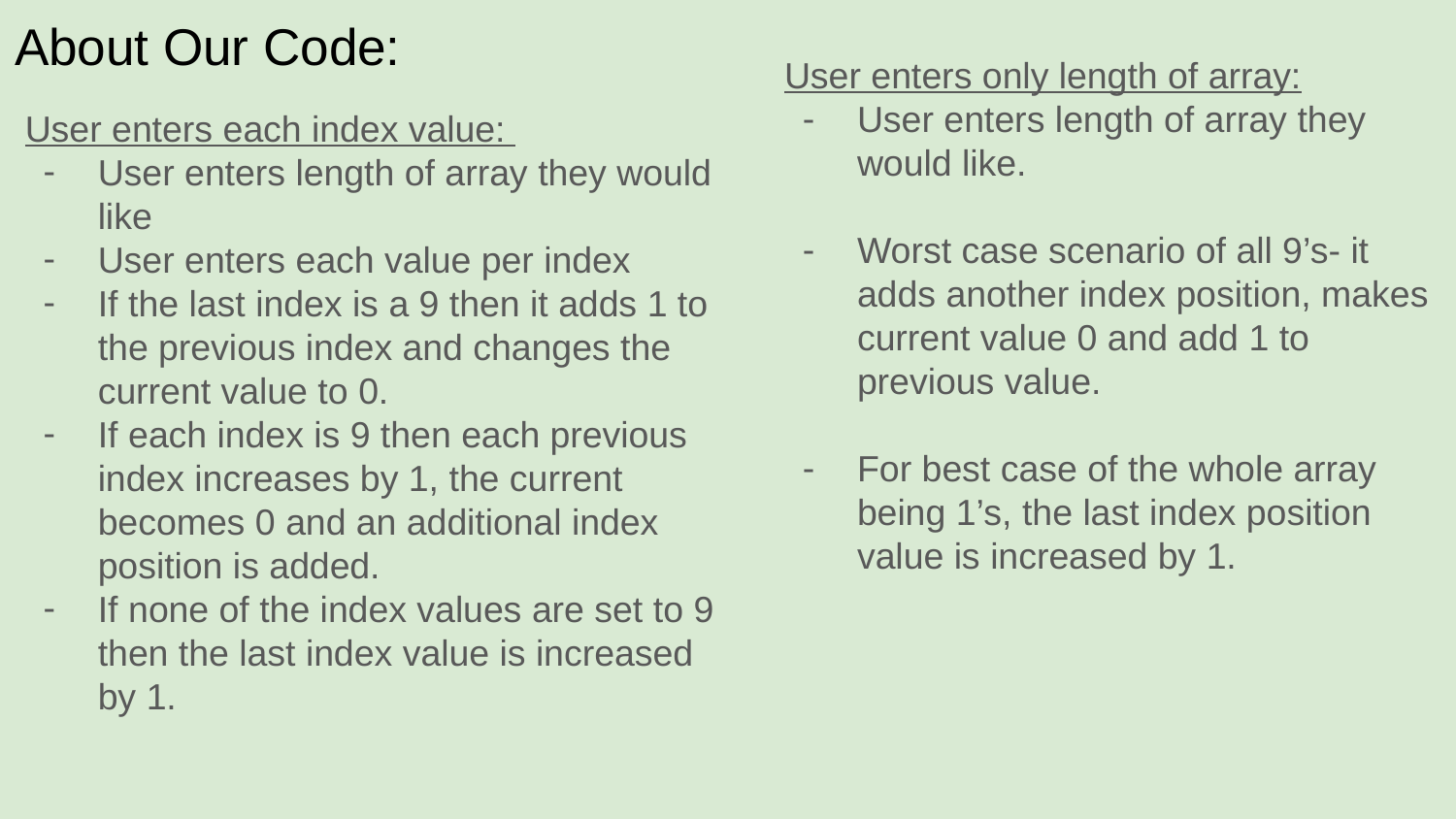

# About Our Code:
User enters only length of array:
User enters length of array they would like.

Worst case scenario of all 9’s- it adds another index position, makes current value 0 and add 1 to previous value.

For best case of the whole array being 1’s, the last index position value is increased by 1.
User enters each index value:
User enters length of array they would like
User enters each value per index
If the last index is a 9 then it adds 1 to the previous index and changes the current value to 0.
If each index is 9 then each previous index increases by 1, the current becomes 0 and an additional index position is added.
If none of the index values are set to 9 then the last index value is increased by 1.